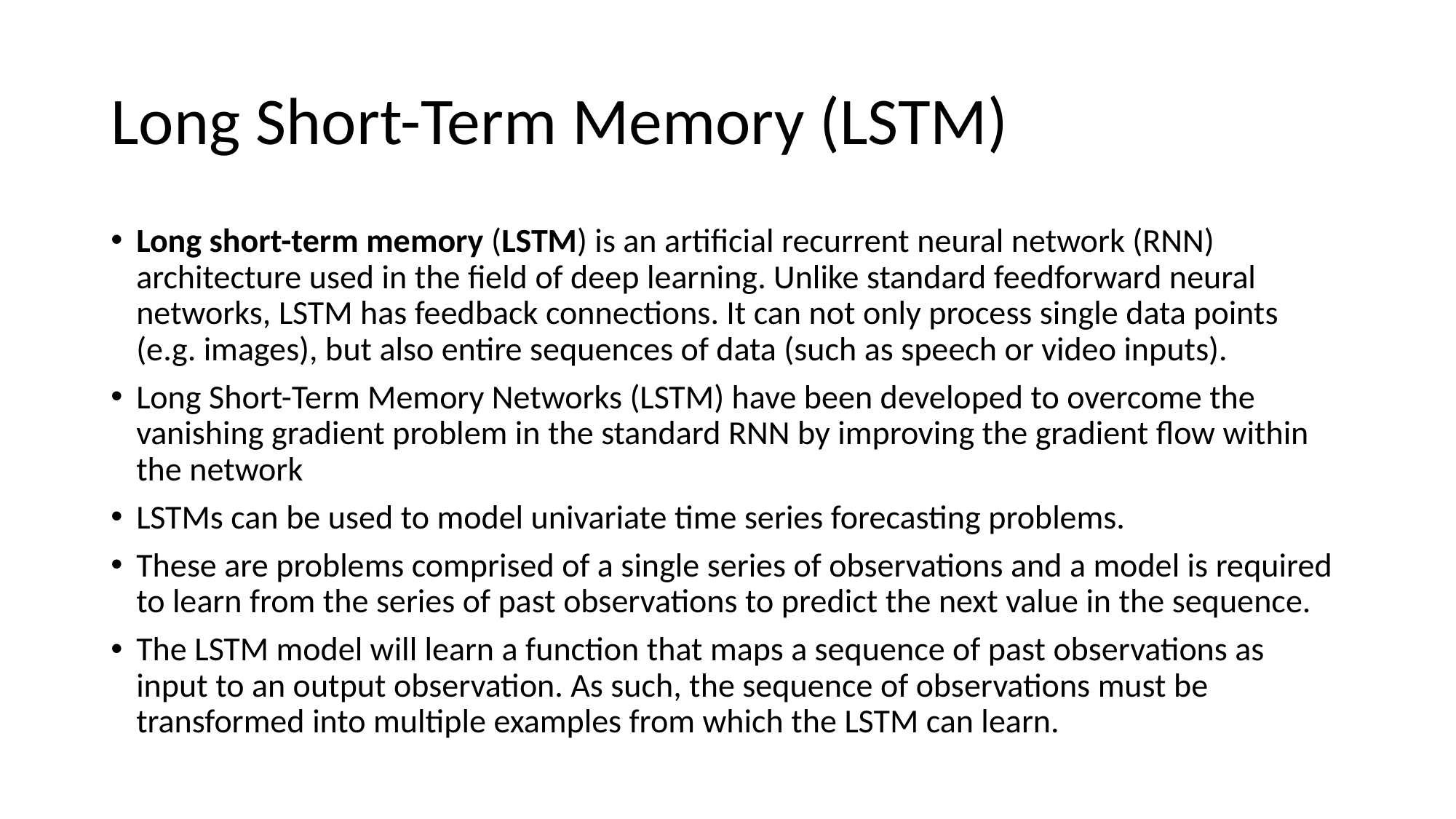

# Long Short-Term Memory (LSTM)
Long short-term memory (LSTM) is an artificial recurrent neural network (RNN) architecture used in the field of deep learning. Unlike standard feedforward neural networks, LSTM has feedback connections. It can not only process single data points (e.g. images), but also entire sequences of data (such as speech or video inputs).
Long Short-Term Memory Networks (LSTM) have been developed to overcome the vanishing gradient problem in the standard RNN by improving the gradient flow within the network
LSTMs can be used to model univariate time series forecasting problems.
These are problems comprised of a single series of observations and a model is required to learn from the series of past observations to predict the next value in the sequence.
The LSTM model will learn a function that maps a sequence of past observations as input to an output observation. As such, the sequence of observations must be transformed into multiple examples from which the LSTM can learn.